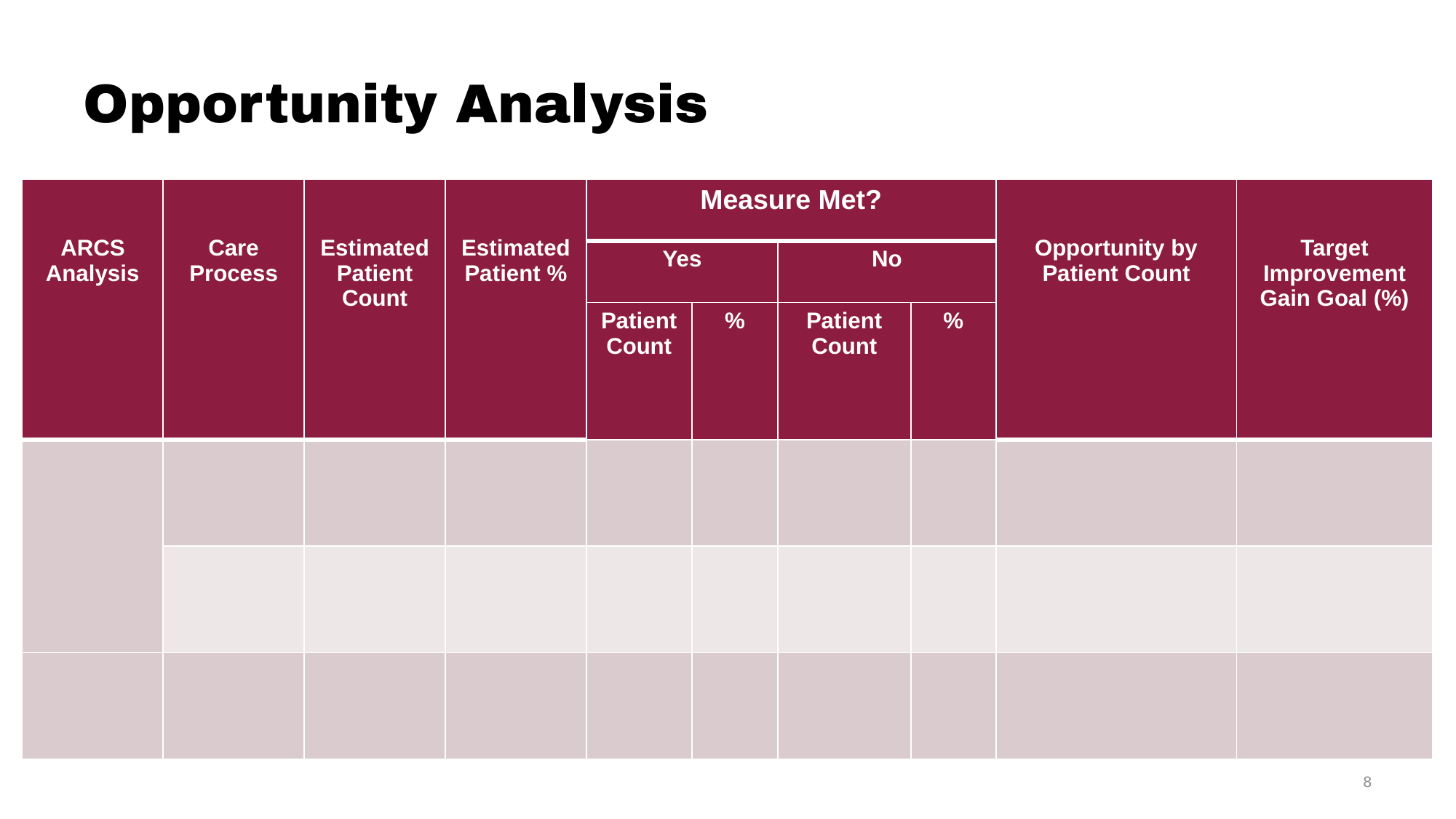

# Opportunity Analysis
| ARCS Analysis | Care Process | Estimated Patient Count | Estimated Patient % | Measure Met? |  |  |  | Opportunity by Patient Count | Target Improvement Gain Goal (%) |
| --- | --- | --- | --- | --- | --- | --- | --- | --- | --- |
|  |  |  |  | Yes |  | No |  |  |  |
|  |  |  |  | Patient Count | % | Patient Count | % |  |  |
|  |  |  |  |  |  |  |  |  |  |
| Hand-Offs |  |  |  |  |  |  |  |  |  |
|  |  |  |  |  |  |  |  |  |  |
8